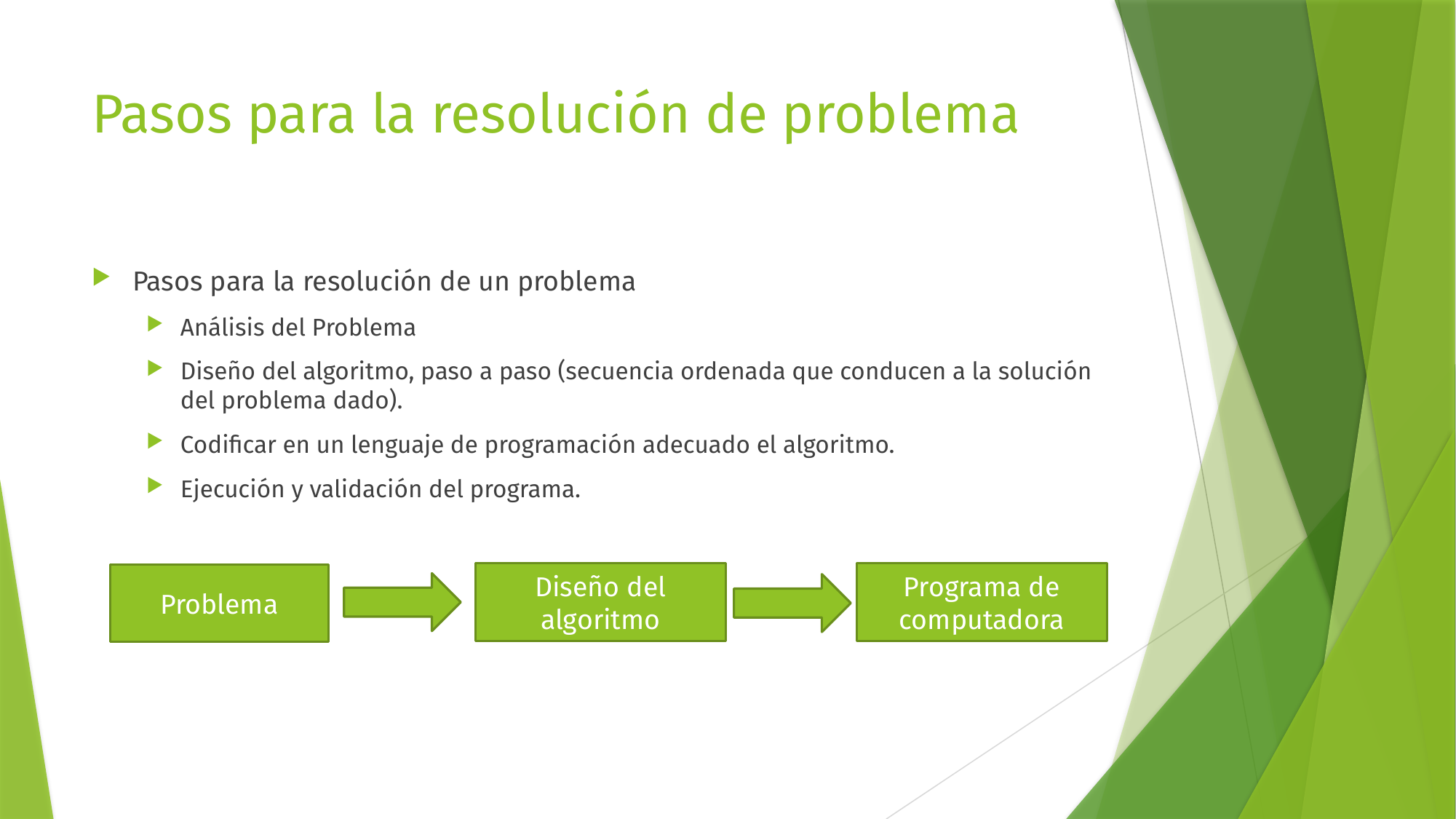

# Pasos para la resolución de problema
Pasos para la resolución de un problema
Análisis del Problema
Diseño del algoritmo, paso a paso (secuencia ordenada que conducen a la solución del problema dado).
Codificar en un lenguaje de programación adecuado el algoritmo.
Ejecución y validación del programa.

Diseño del algoritmo
Programa de computadora
Problema